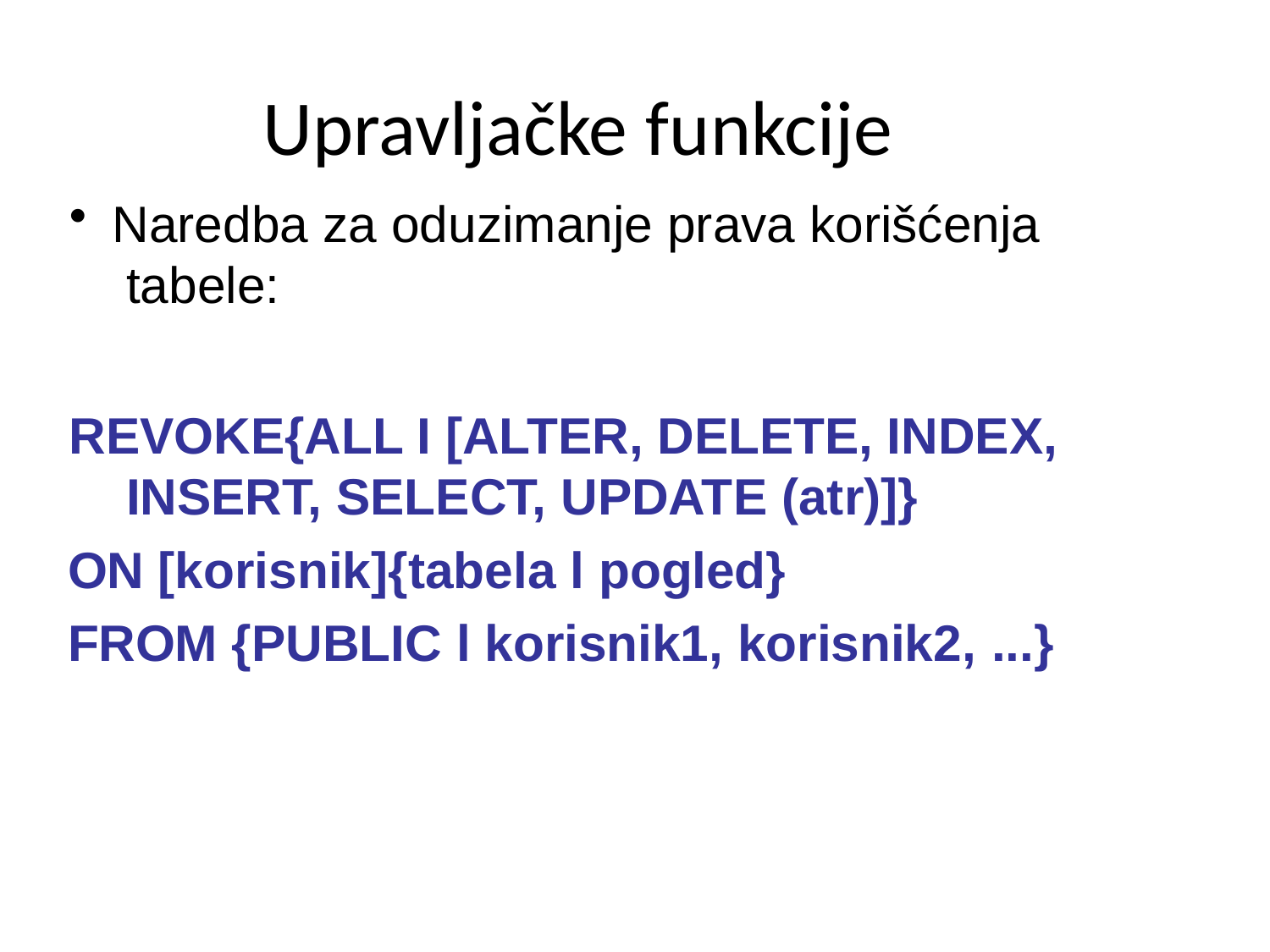

# Upravljačke funkcije
Naredba za oduzimanje prava korišćenja  tabele:

REVOKE{ALL I [ALTER, DELETE, INDEX,  INSERT, SELECT, UPDATE (atr)]}
ON [korisnik]{tabela l pogled}
FROM {PUBLIC l korisnik1, korisnik2, ...}